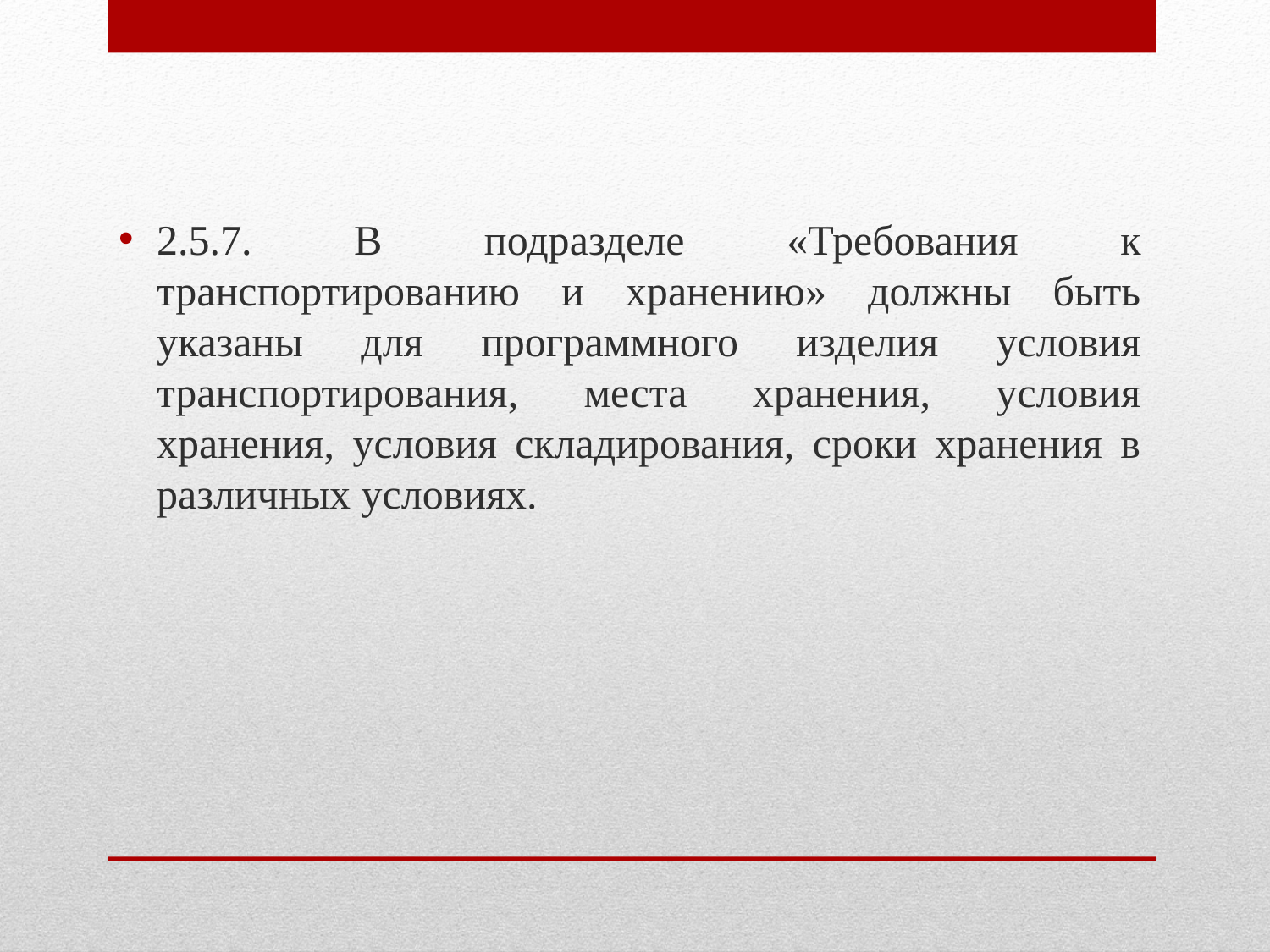

2.5.7. В подразделе «Требования к транспортированию и хранению» должны быть указаны для программного изделия условия транспортирования, места хранения, условия хранения, условия складирования, сроки хранения в различных условиях.
#